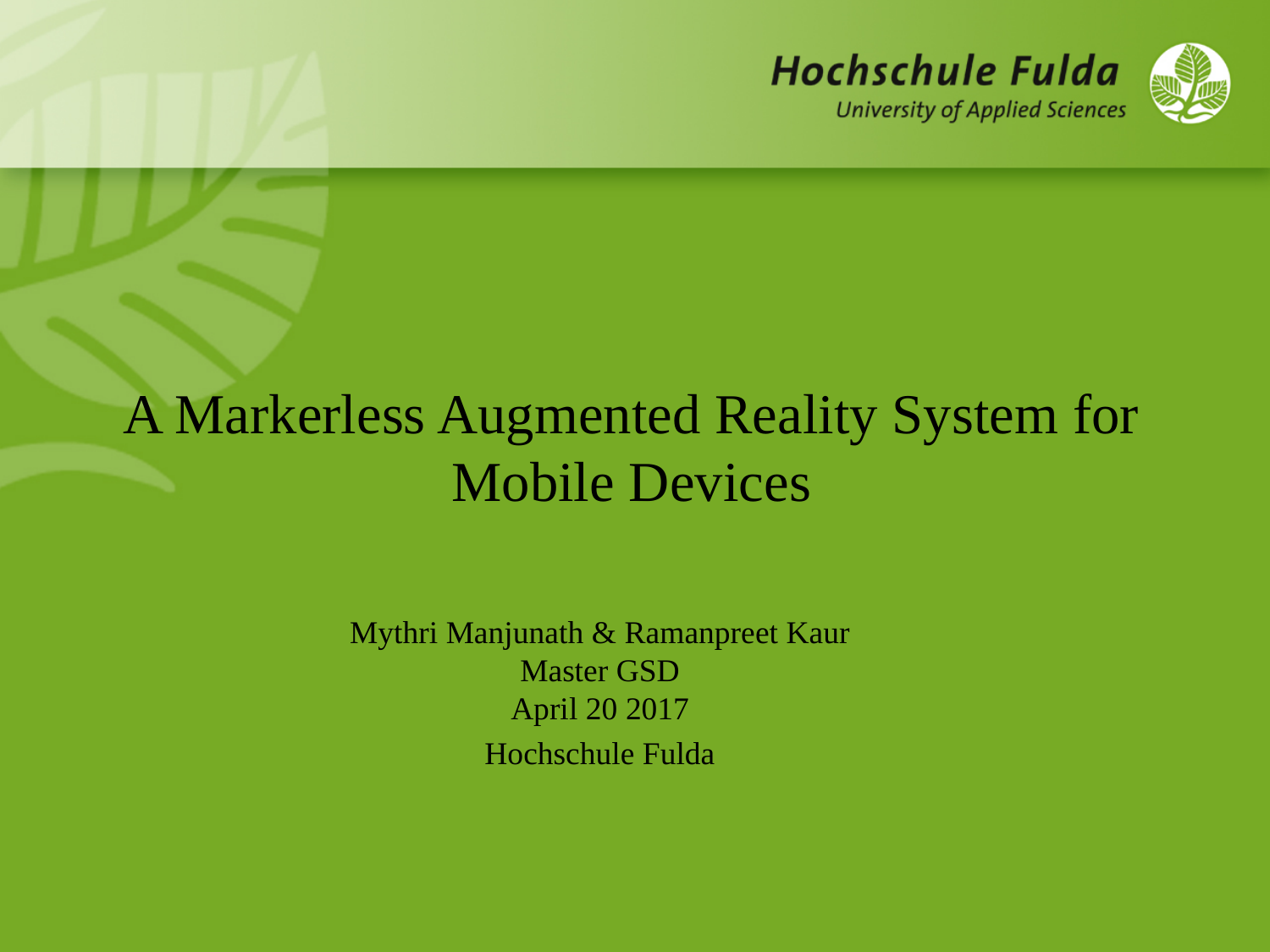

# A Markerless Augmented Reality System for Mobile Devices
Mythri Manjunath & Ramanpreet Kaur
Master GSD
April 20 2017
Hochschule Fulda